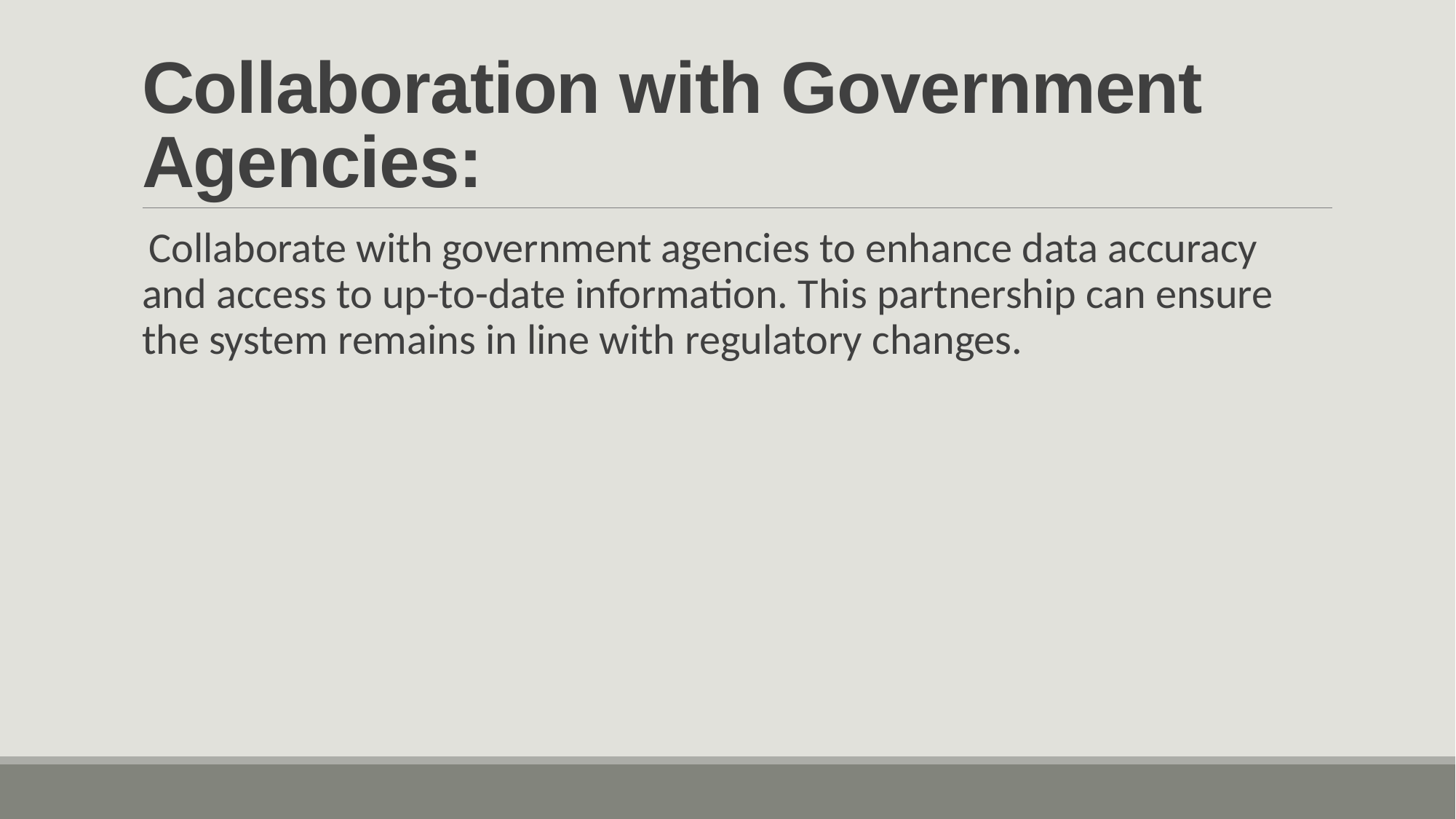

# Collaboration with Government Agencies:
 Collaborate with government agencies to enhance data accuracy and access to up-to-date information. This partnership can ensure the system remains in line with regulatory changes.